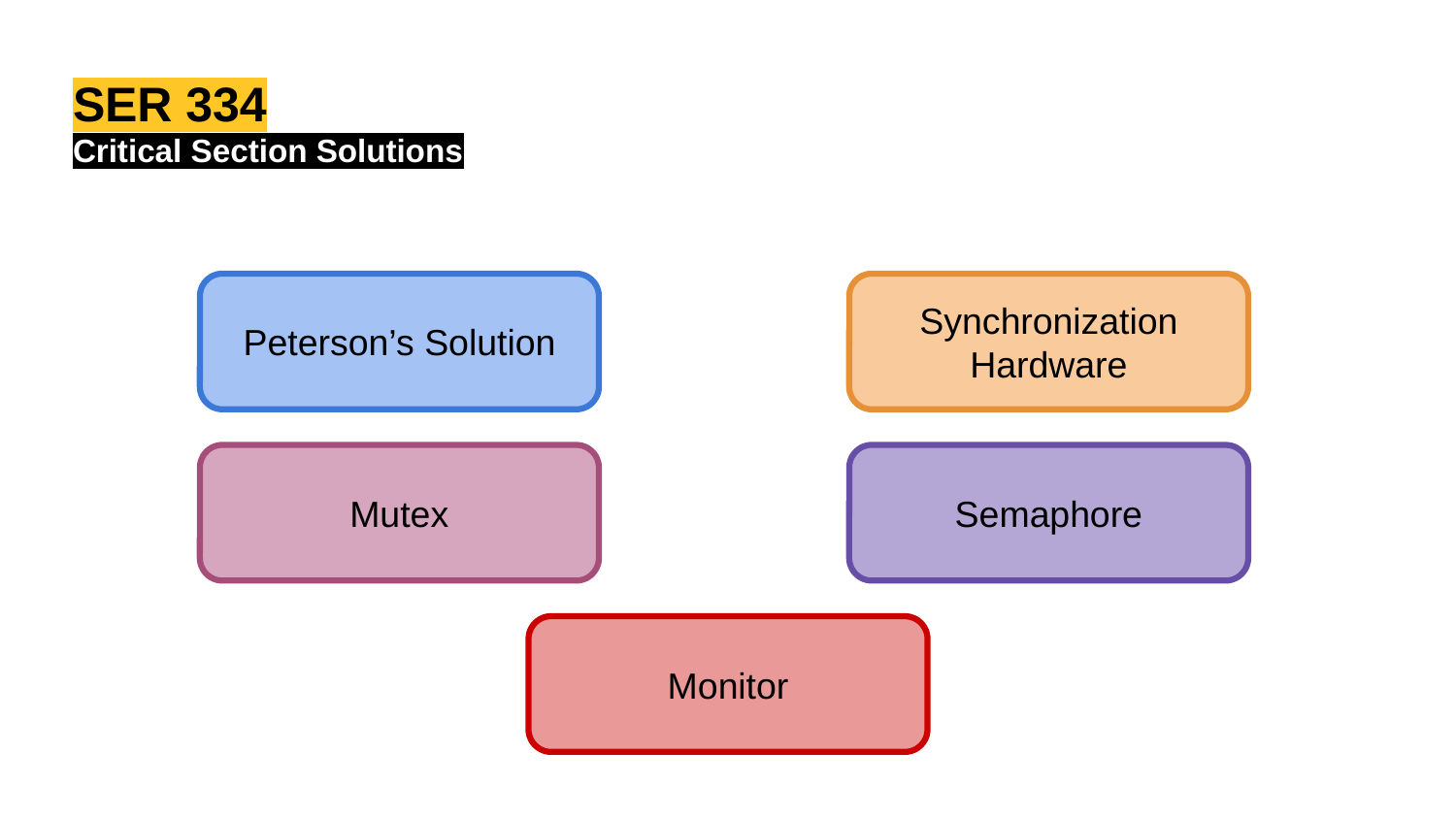

SER 334
Critical Section Solutions
Peterson’s Solution
Synchronization Hardware
Mutex
Semaphore
Monitor